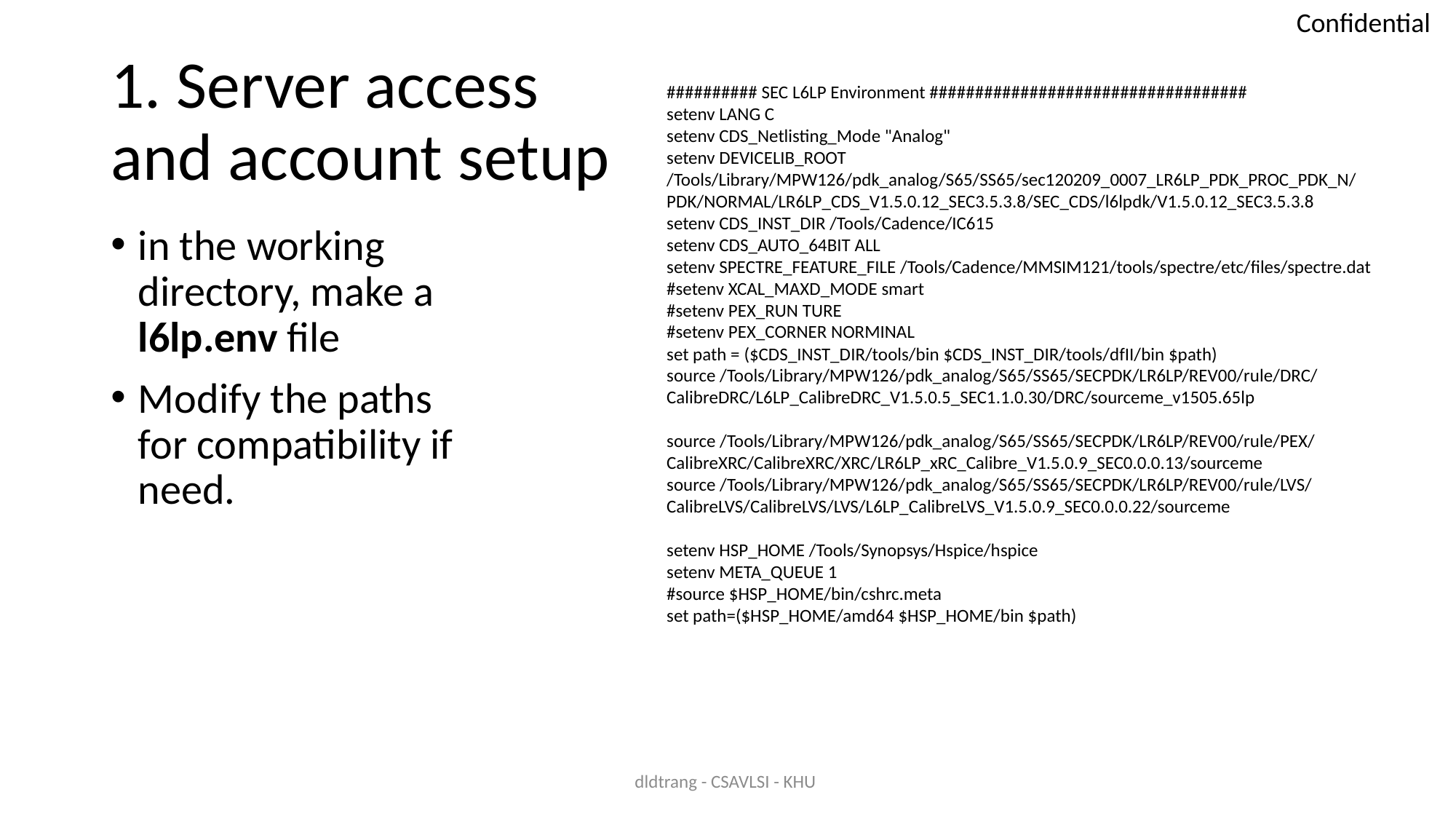

# 1. Server access and account setup
########## SEC L6LP Environment ###################################
setenv LANG C
setenv CDS_Netlisting_Mode "Analog"
setenv DEVICELIB_ROOT /Tools/Library/MPW126/pdk_analog/S65/SS65/sec120209_0007_LR6LP_PDK_PROC_PDK_N/PDK/NORMAL/LR6LP_CDS_V1.5.0.12_SEC3.5.3.8/SEC_CDS/l6lpdk/V1.5.0.12_SEC3.5.3.8
setenv CDS_INST_DIR /Tools/Cadence/IC615
setenv CDS_AUTO_64BIT ALL
setenv SPECTRE_FEATURE_FILE /Tools/Cadence/MMSIM121/tools/spectre/etc/files/spectre.dat
#setenv XCAL_MAXD_MODE smart
#setenv PEX_RUN TURE
#setenv PEX_CORNER NORMINAL
set path = ($CDS_INST_DIR/tools/bin $CDS_INST_DIR/tools/dfII/bin $path)
source /Tools/Library/MPW126/pdk_analog/S65/SS65/SECPDK/LR6LP/REV00/rule/DRC/CalibreDRC/L6LP_CalibreDRC_V1.5.0.5_SEC1.1.0.30/DRC/sourceme_v1505.65lp

source /Tools/Library/MPW126/pdk_analog/S65/SS65/SECPDK/LR6LP/REV00/rule/PEX/CalibreXRC/CalibreXRC/XRC/LR6LP_xRC_Calibre_V1.5.0.9_SEC0.0.0.13/sourceme
source /Tools/Library/MPW126/pdk_analog/S65/SS65/SECPDK/LR6LP/REV00/rule/LVS/CalibreLVS/CalibreLVS/LVS/L6LP_CalibreLVS_V1.5.0.9_SEC0.0.0.22/sourceme

setenv HSP_HOME /Tools/Synopsys/Hspice/hspice
setenv META_QUEUE 1
#source $HSP_HOME/bin/cshrc.meta
set path=($HSP_HOME/amd64 $HSP_HOME/bin $path)
in the working directory, make a l6lp.env file
Modify the paths for compatibility if need.
dldtrang - CSAVLSI - KHU